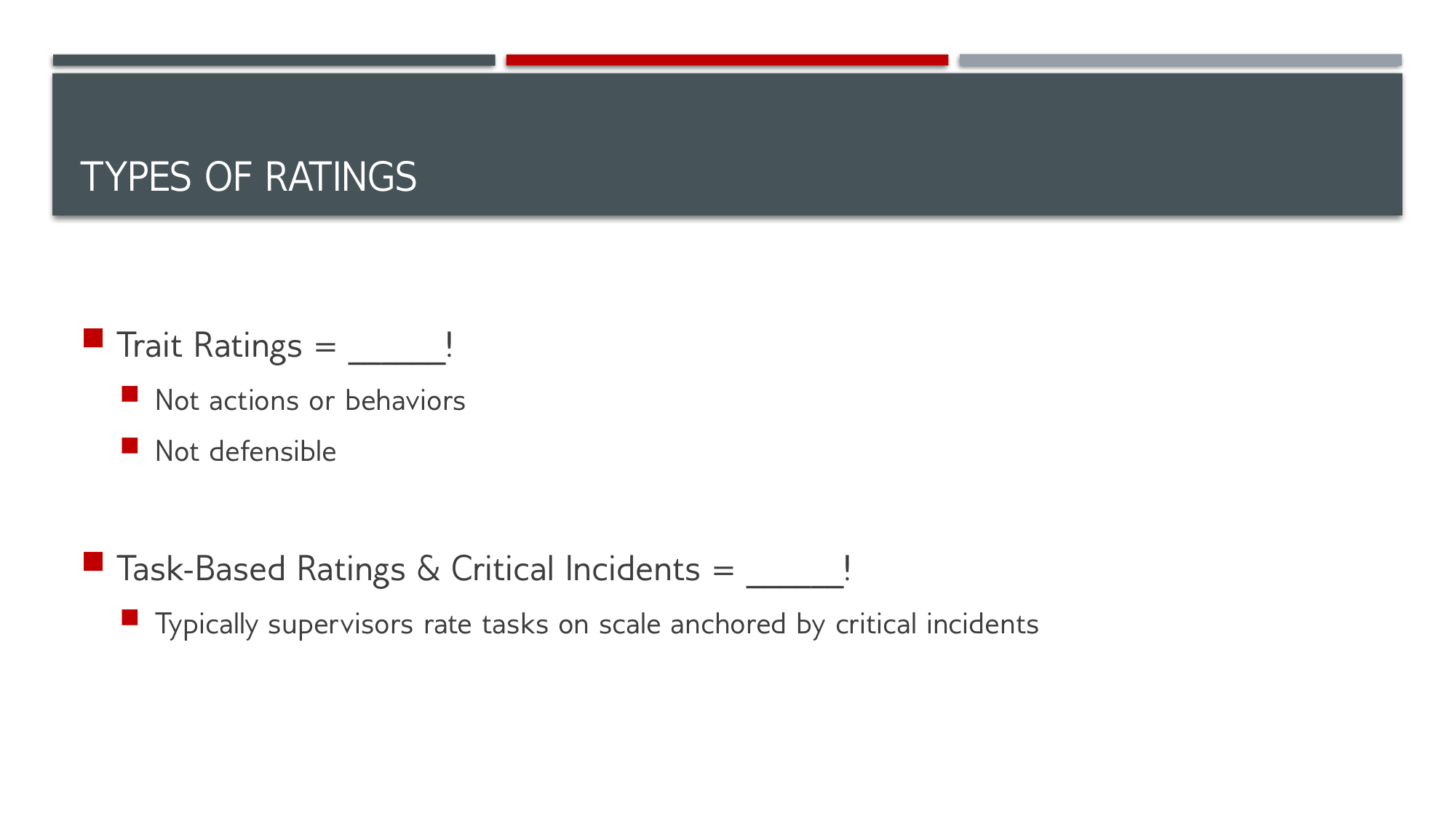

# Types of Ratings
Trait Ratings = ______!
Not actions or behaviors
Not defensible

Task-Based Ratings & Critical Incidents = ______!
Typically supervisors rate tasks on scale anchored by critical incidents